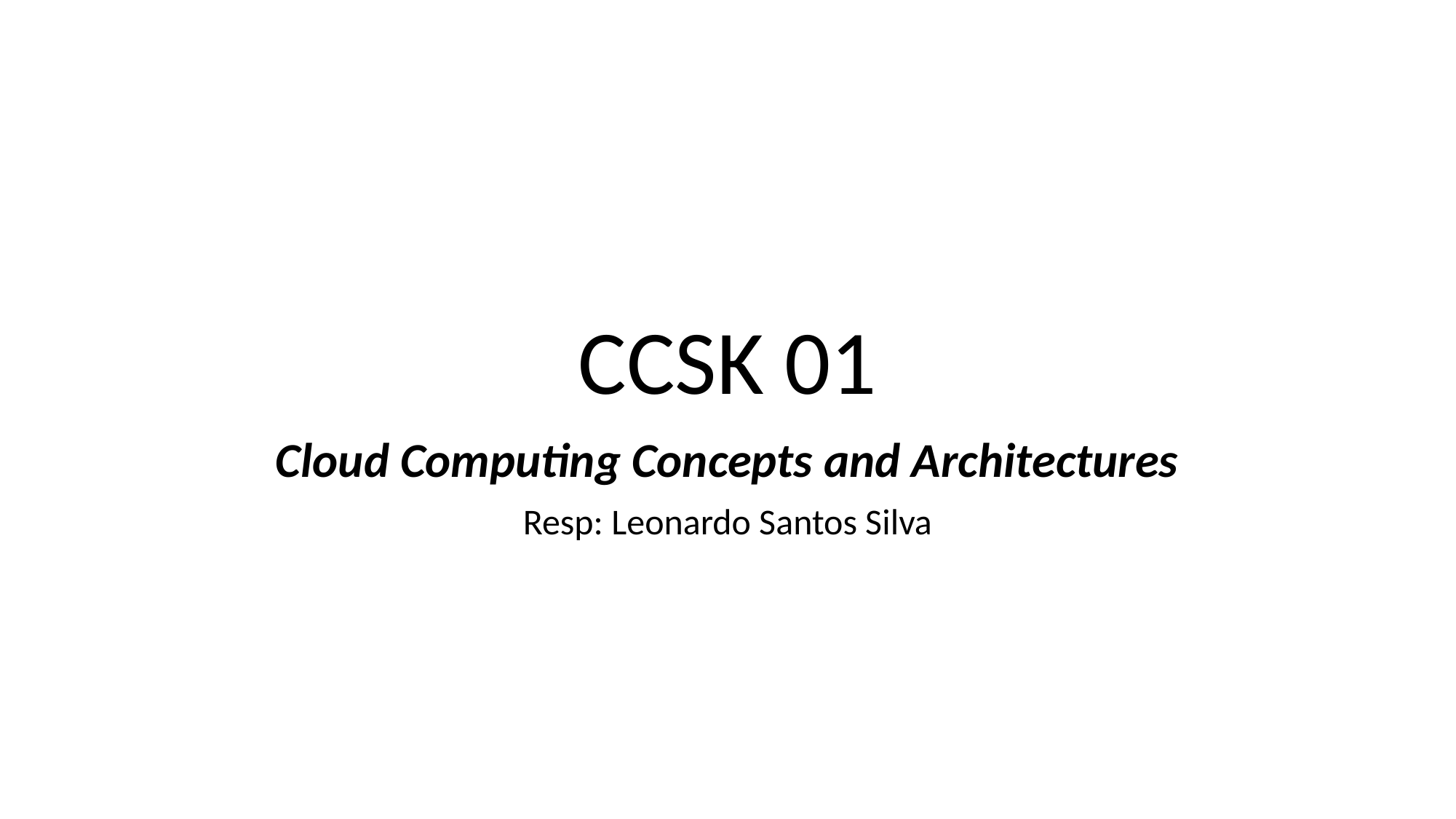

# CCSK 01
Cloud Computing Concepts and Architectures
Resp: Leonardo Santos Silva